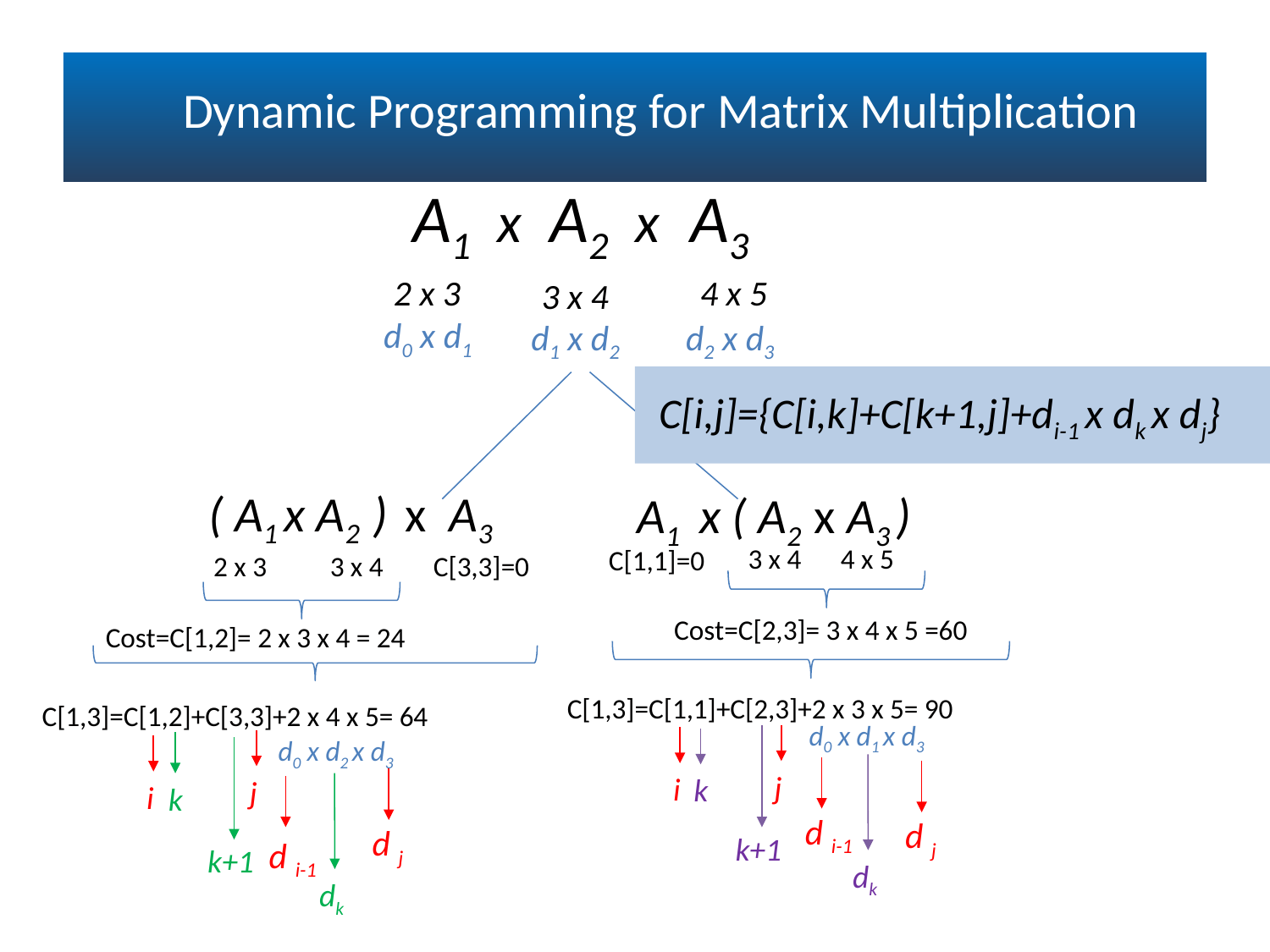

Dynamic Programming for Matrix Multiplication
A1   x  A2   x  A3
2 x 3
4 x 5
3 x 4
d0 x d1
d1 x d2
d2 x d3

C[i,j]={C[i,k]+C[k+1,j]+di-1 x dk x dj}

( A1 x A2  )  x  A3
A1   x ( A2  x A3 )

3 x 4
4 x 5
C[1,1]=0
2 x 3
3 x 4
C[3,3]=0
Cost=C[2,3]= 3 x 4 x 5 =60
Cost=C[1,2]= 2 x 3 x 4 = 24
C[1,3]=C[1,1]+C[2,3]+2 x 3 x 5= 90
C[1,3]=C[1,2]+C[3,3]+2 x 4 x 5= 64
d0 x d1 x d3
k+1
j
d0 x d2 x d3
i
k
j
k
i
k+1
dk
d i-1
d j
d j
dk
d i-1